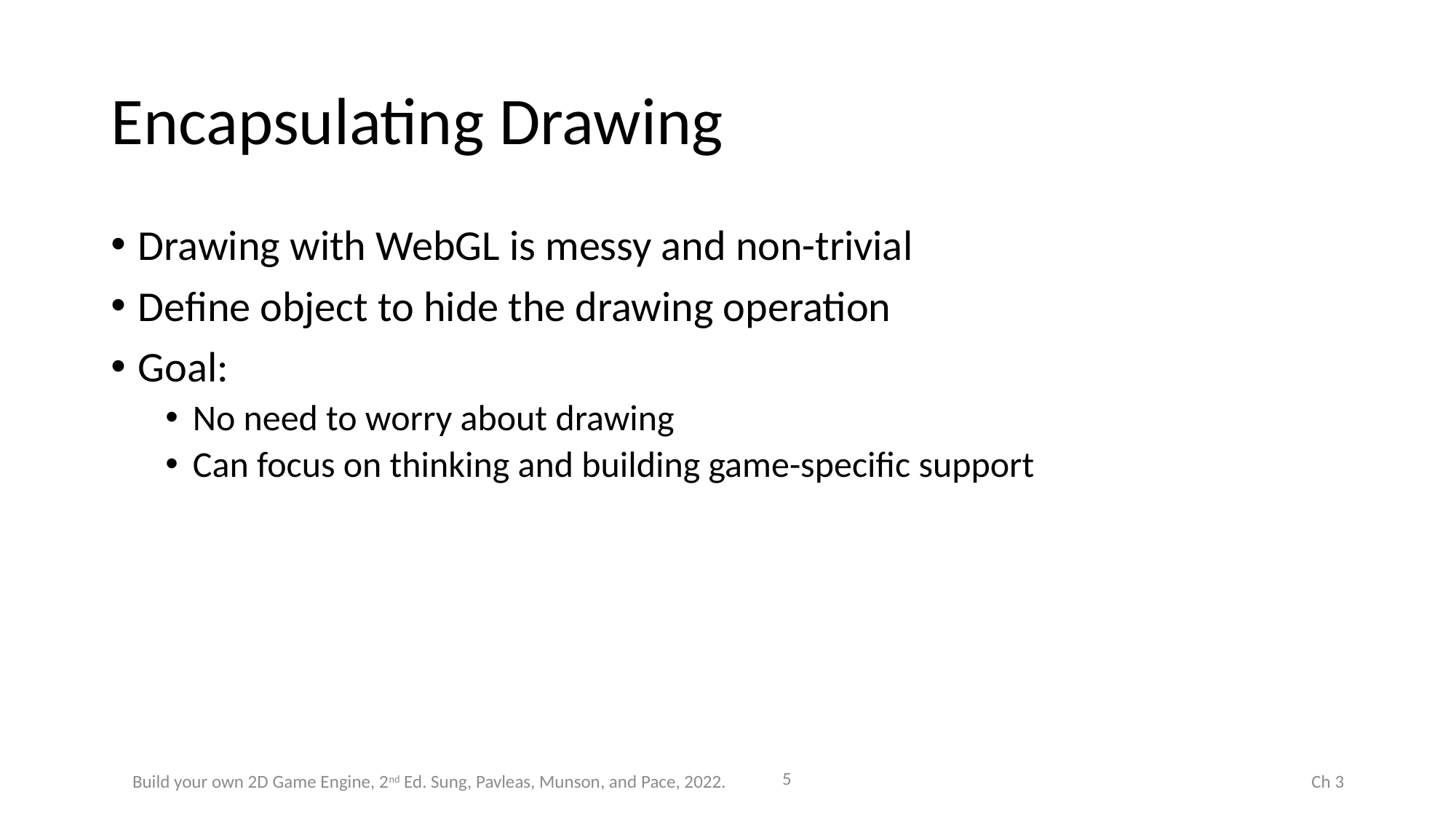

# Encapsulating Drawing
Drawing with WebGL is messy and non-trivial
Define object to hide the drawing operation
Goal:
No need to worry about drawing
Can focus on thinking and building game-specific support